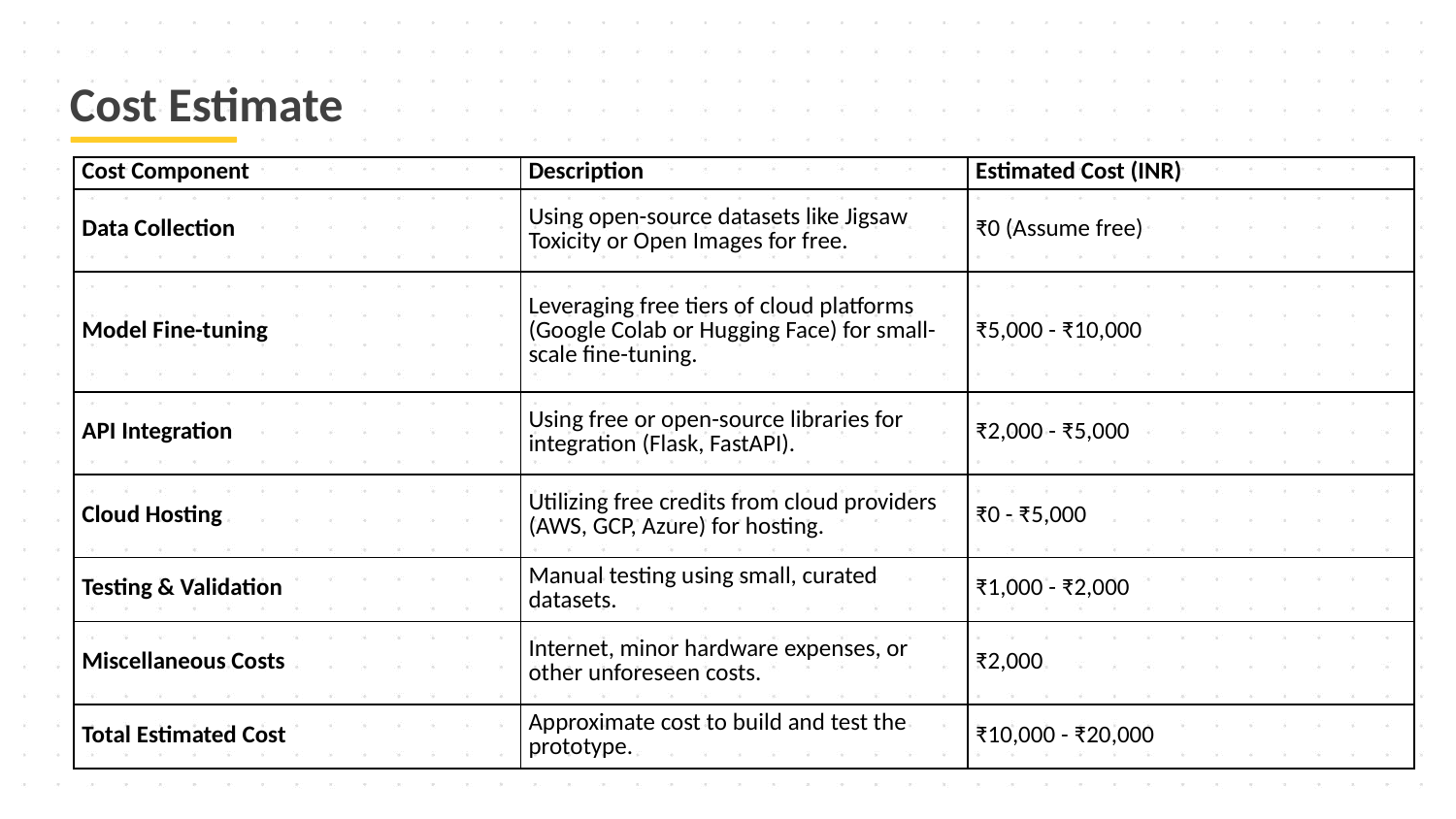

# Cost Estimate
| Cost Component | Description | Estimated Cost (INR) |
| --- | --- | --- |
| Data Collection | Using open-source datasets like Jigsaw Toxicity or Open Images for free. | ₹0 (Assume free) |
| Model Fine-tuning | Leveraging free tiers of cloud platforms (Google Colab or Hugging Face) for small-scale fine-tuning. | ₹5,000 - ₹10,000 |
| API Integration | Using free or open-source libraries for integration (Flask, FastAPI). | ₹2,000 - ₹5,000 |
| Cloud Hosting | Utilizing free credits from cloud providers (AWS, GCP, Azure) for hosting. | ₹0 - ₹5,000 |
| Testing & Validation | Manual testing using small, curated datasets. | ₹1,000 - ₹2,000 |
| Miscellaneous Costs | Internet, minor hardware expenses, or other unforeseen costs. | ₹2,000 |
| Total Estimated Cost | Approximate cost to build and test the prototype. | ₹10,000 - ₹20,000 |